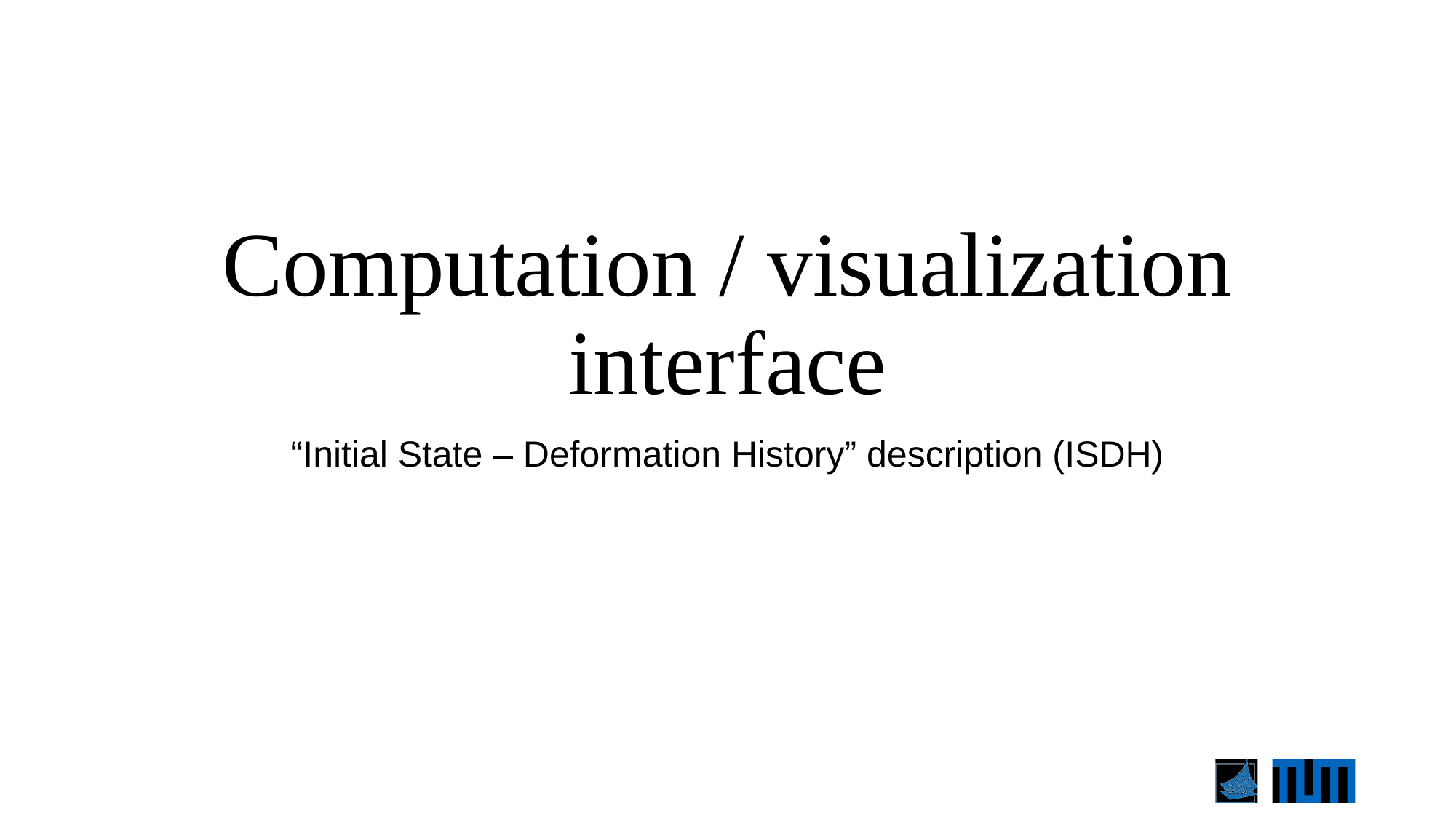

# Computation / visualization interface
“Initial State – Deformation History” description (ISDH)